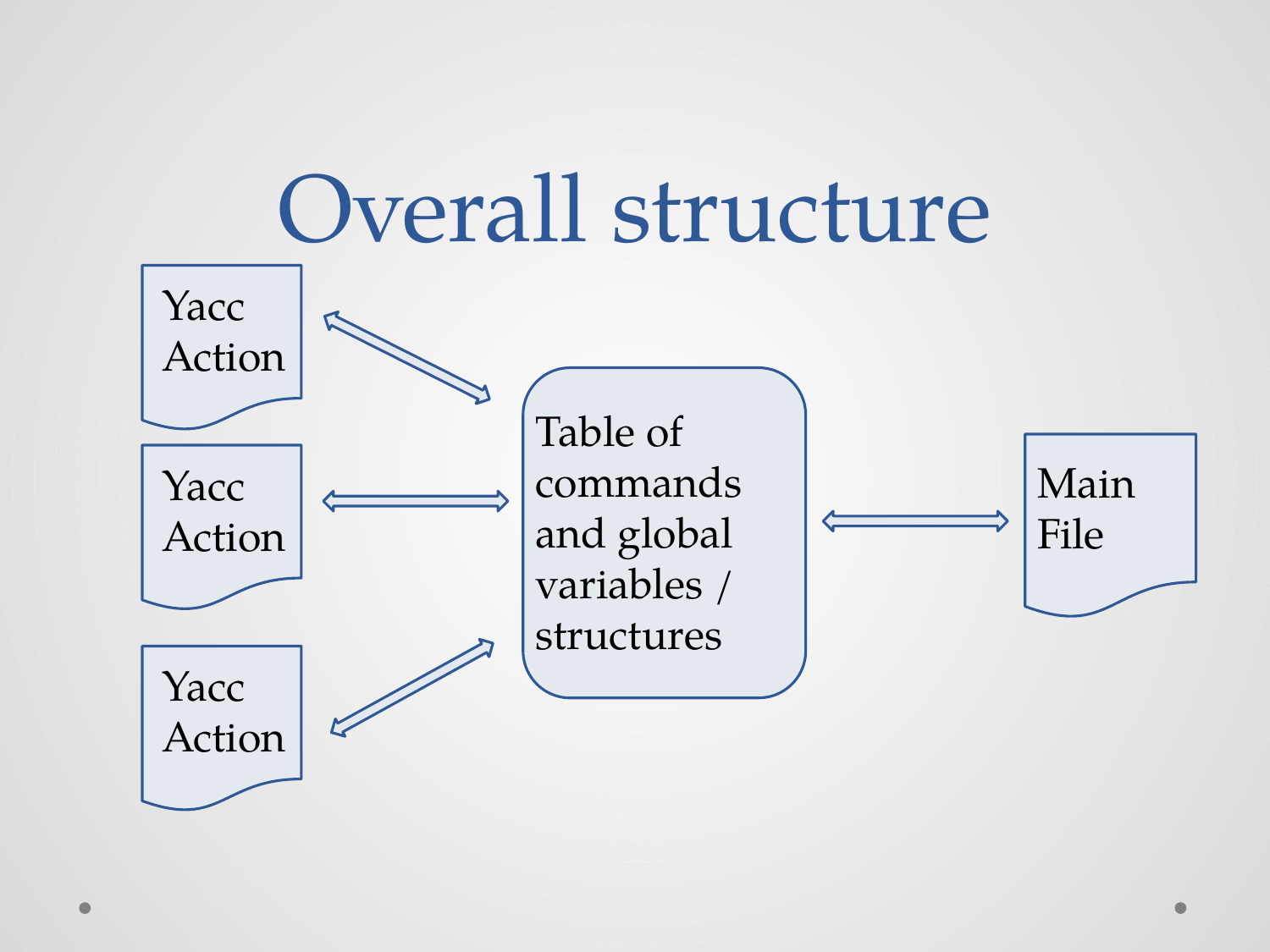

# Overall structure

Yacc
Action

Table of commands and global variables / structures

Main File

Yacc
Action

Yacc
Action